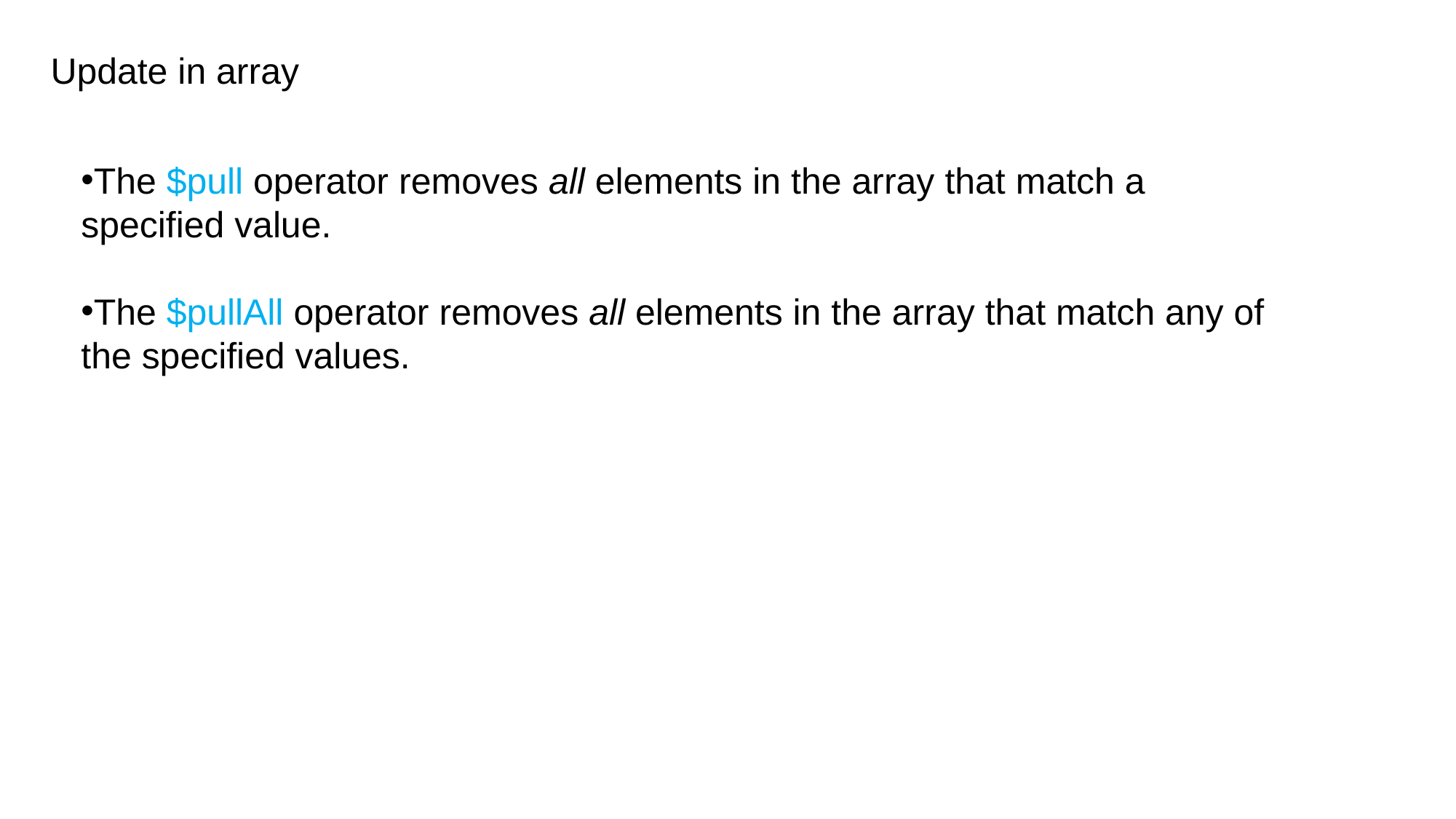

Update in array
The $pull operator removes all elements in the array that match a specified value.

The $pullAll operator removes all elements in the array that match any of the specified values.